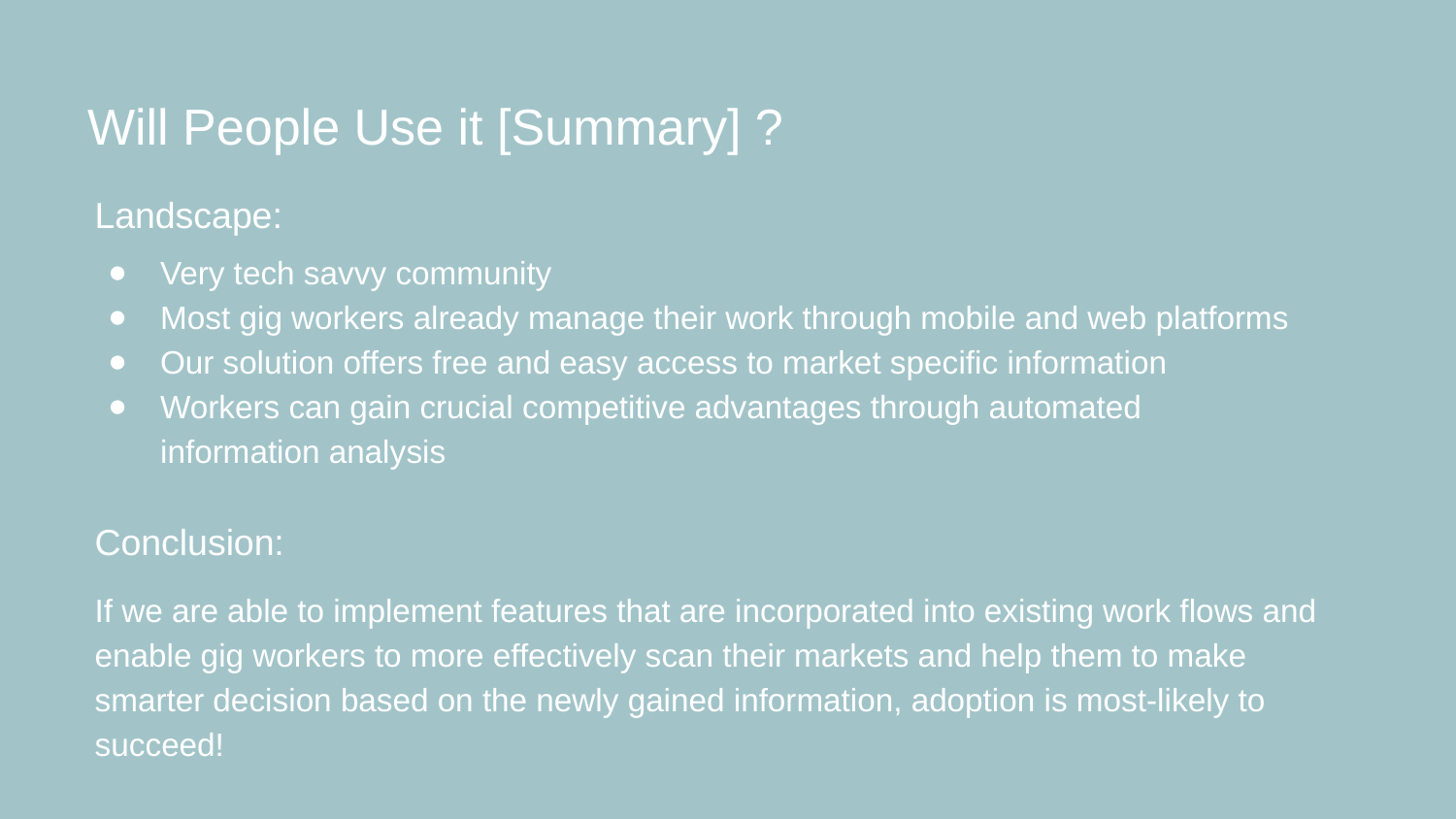

Will People Use it [Summary] ?
Landscape:
Very tech savvy community
Most gig workers already manage their work through mobile and web platforms
Our solution offers free and easy access to market specific information
Workers can gain crucial competitive advantages through automated information analysis
Conclusion:
If we are able to implement features that are incorporated into existing work flows and enable gig workers to more effectively scan their markets and help them to make smarter decision based on the newly gained information, adoption is most-likely to succeed!